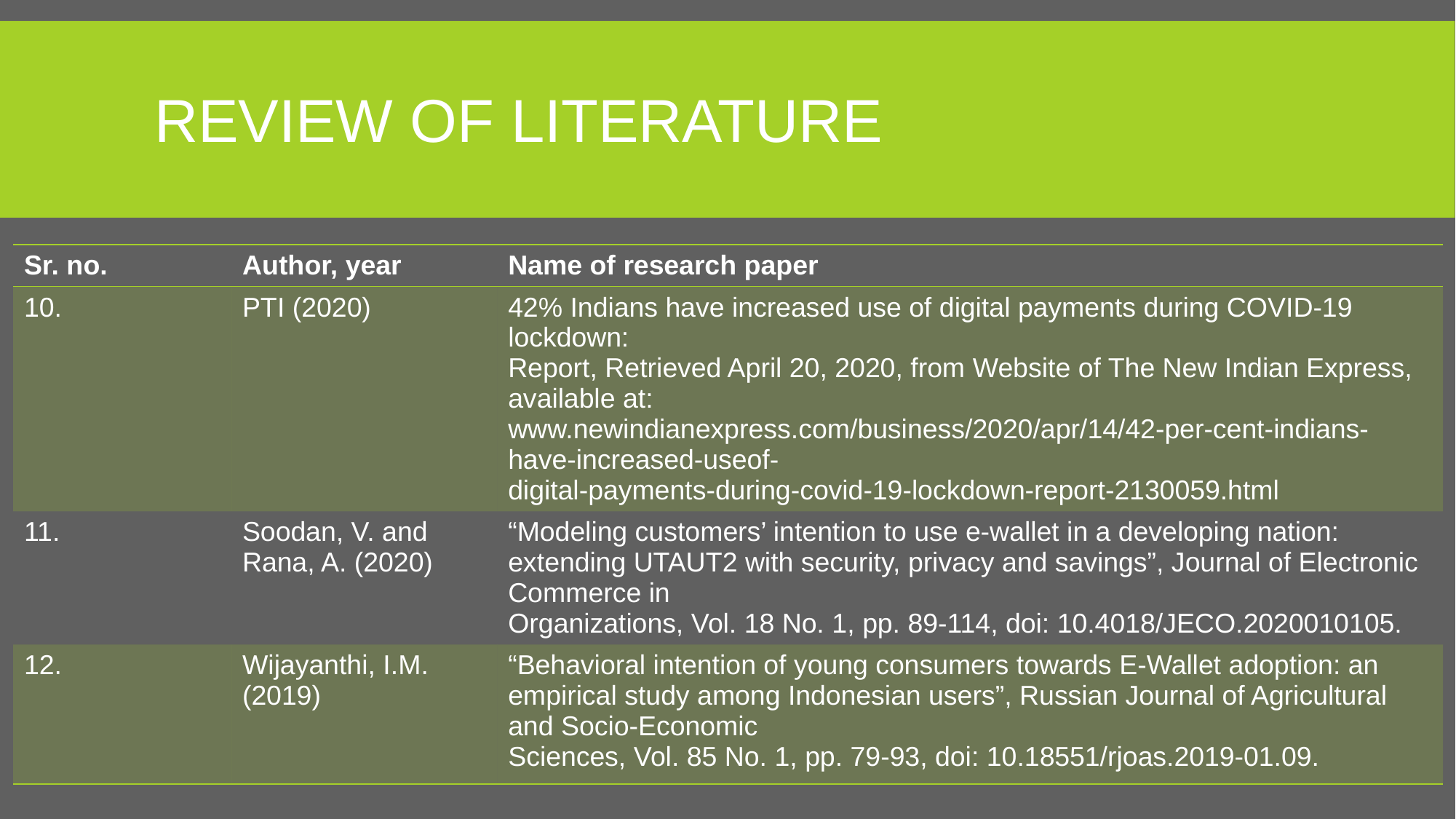

# Review of literature
| Sr. no. | Author, year | Name of research paper |
| --- | --- | --- |
| 10. | PTI (2020) | 42% Indians have increased use of digital payments during COVID-19 lockdown: Report, Retrieved April 20, 2020, from Website of The New Indian Express, available at: www.newindianexpress.com/business/2020/apr/14/42-per-cent-indians-have-increased-useof- digital-payments-during-covid-19-lockdown-report-2130059.html |
| 11. | Soodan, V. and Rana, A. (2020) | “Modeling customers’ intention to use e-wallet in a developing nation: extending UTAUT2 with security, privacy and savings”, Journal of Electronic Commerce in Organizations, Vol. 18 No. 1, pp. 89-114, doi: 10.4018/JECO.2020010105. |
| 12. | Wijayanthi, I.M. (2019) | “Behavioral intention of young consumers towards E-Wallet adoption: an empirical study among Indonesian users”, Russian Journal of Agricultural and Socio-Economic Sciences, Vol. 85 No. 1, pp. 79-93, doi: 10.18551/rjoas.2019-01.09. |